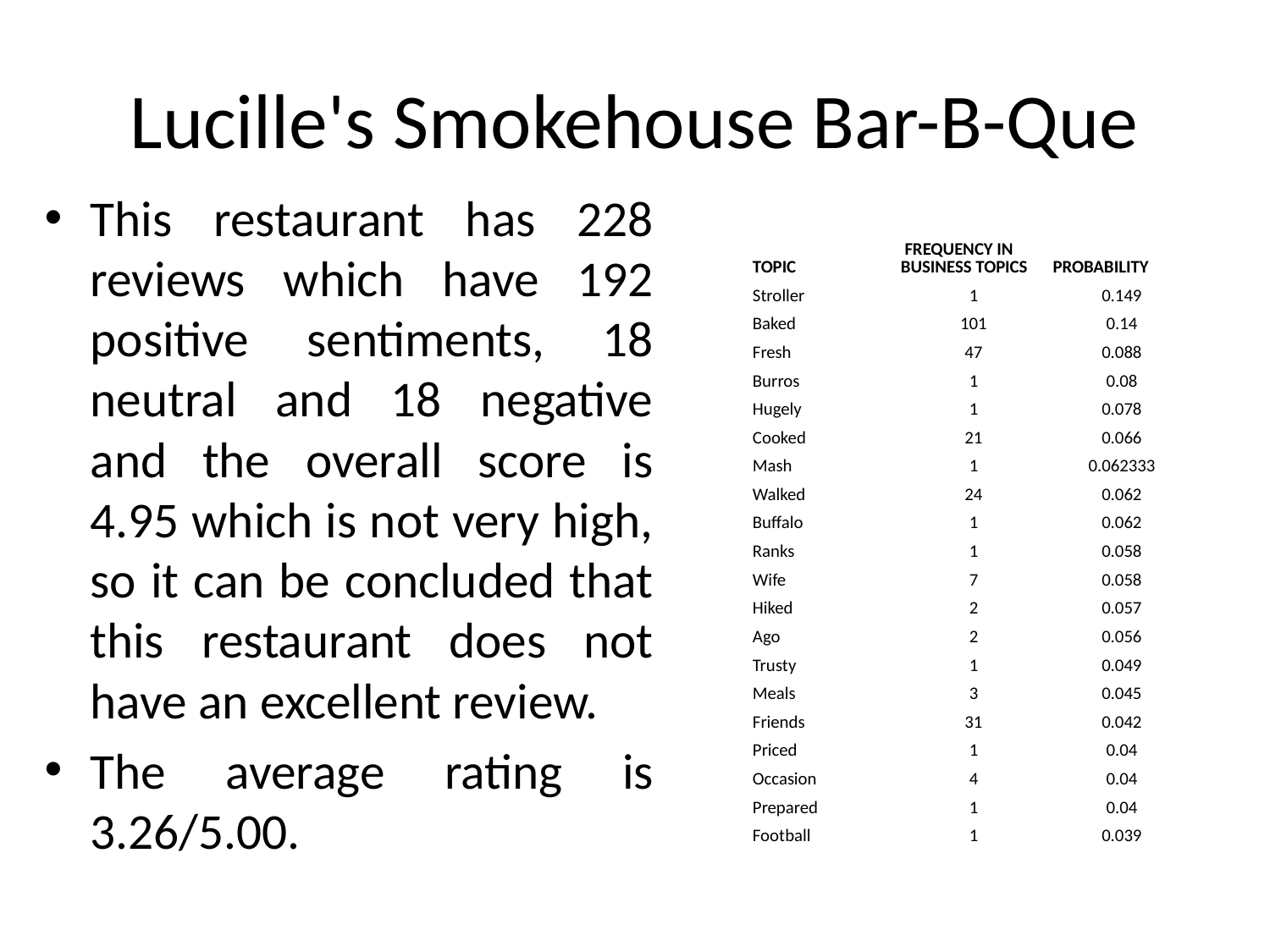

# Lucille's Smokehouse Bar-B-Que
This restaurant has 228 reviews which have 192 positive sentiments, 18 neutral and 18 negative and the overall score is 4.95 which is not very high, so it can be concluded that this restaurant does not have an excellent review.
The average rating is 3.26/5.00.
| TOPIC | FREQUENCY IN BUSINESS TOPICS | PROBABILITY |
| --- | --- | --- |
| Stroller | 1 | 0.149 |
| Baked | 101 | 0.14 |
| Fresh | 47 | 0.088 |
| Burros | 1 | 0.08 |
| Hugely | 1 | 0.078 |
| Cooked | 21 | 0.066 |
| Mash | 1 | 0.062333 |
| Walked | 24 | 0.062 |
| Buffalo | 1 | 0.062 |
| Ranks | 1 | 0.058 |
| Wife | 7 | 0.058 |
| Hiked | 2 | 0.057 |
| Ago | 2 | 0.056 |
| Trusty | 1 | 0.049 |
| Meals | 3 | 0.045 |
| Friends | 31 | 0.042 |
| Priced | 1 | 0.04 |
| Occasion | 4 | 0.04 |
| Prepared | 1 | 0.04 |
| Football | 1 | 0.039 |